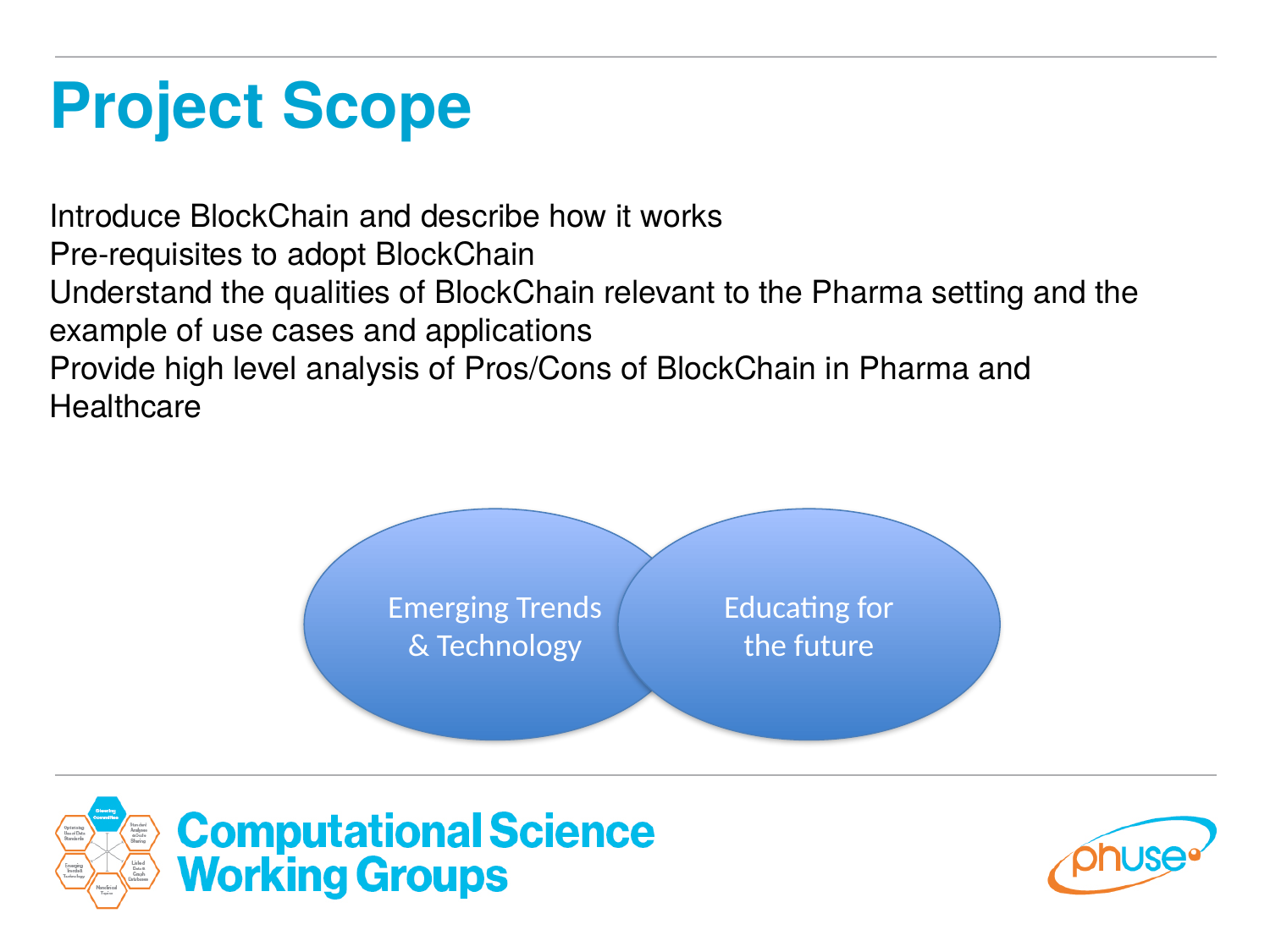

Project Scope
Introduce BlockChain and describe how it works
Pre-requisites to adopt BlockChain
Understand the qualities of BlockChain relevant to the Pharma setting and the example of use cases and applications
Provide high level analysis of Pros/Cons of BlockChain in Pharma and Healthcare

Emerging Trends
& Technology
Educating for
the future